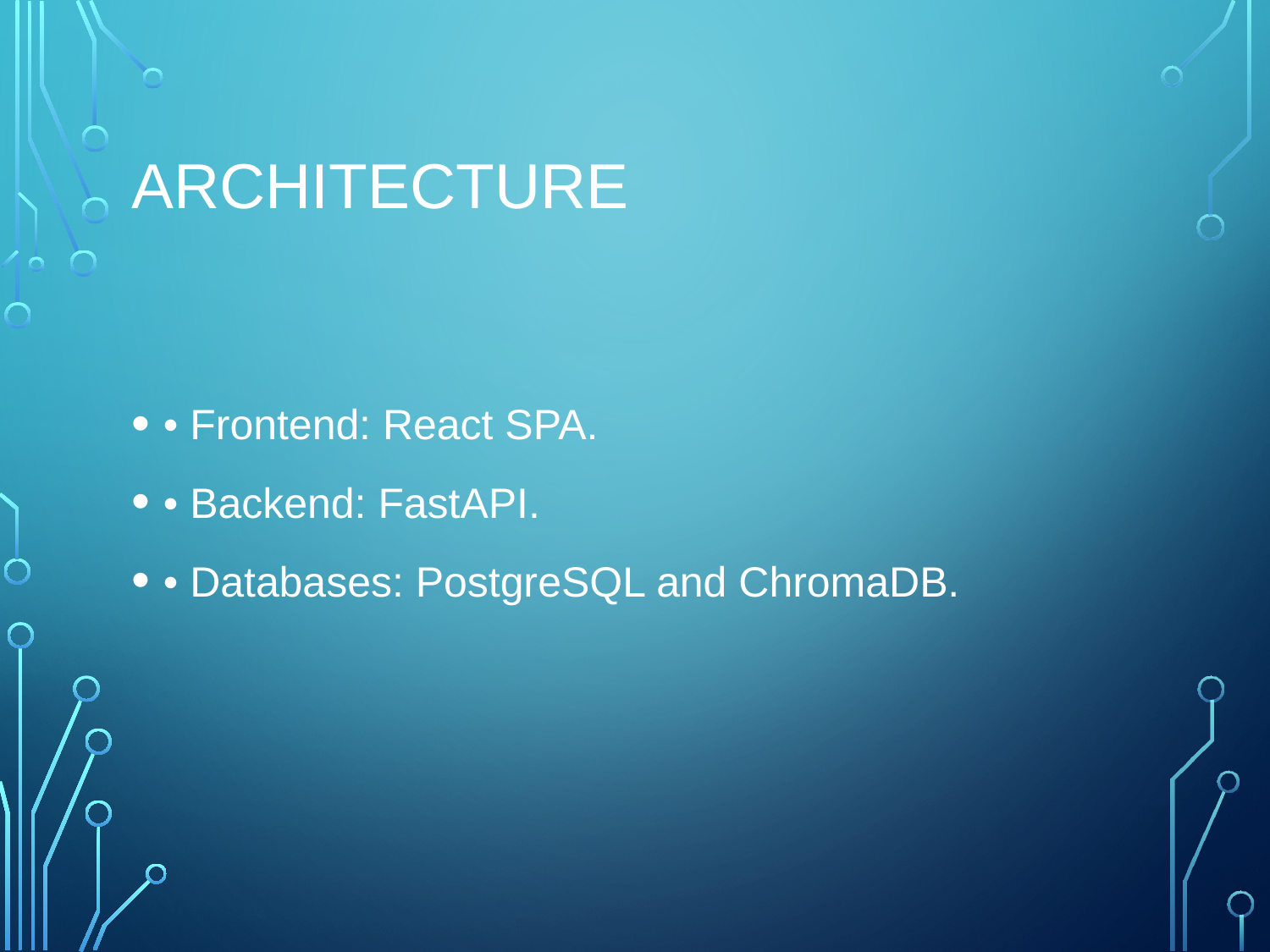

# Architecture

• Frontend: React SPA.
• Backend: FastAPI.
• Databases: PostgreSQL and ChromaDB.